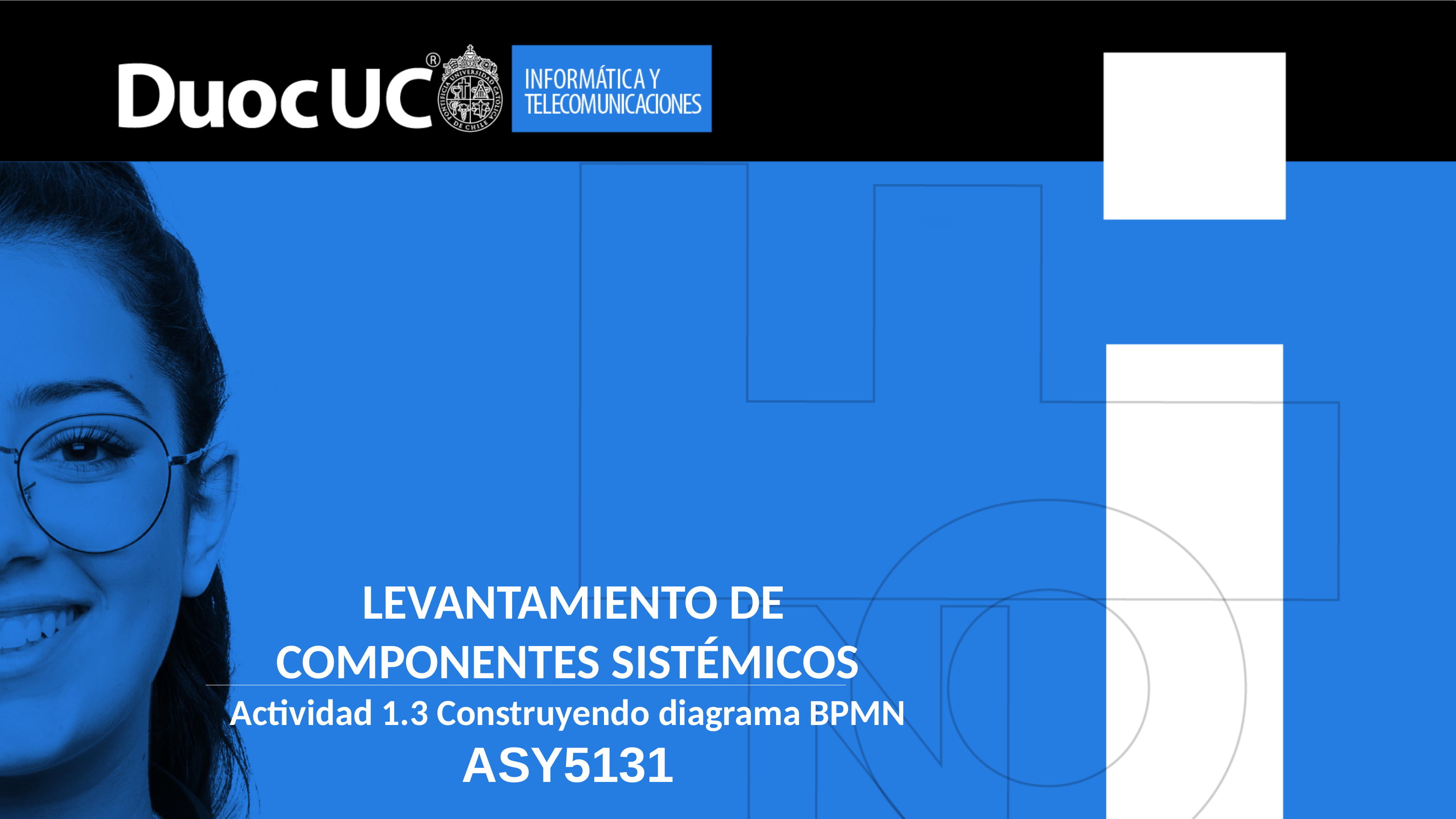

# LEVANTAMIENTO DE COMPONENTES SISTÉMICOS Actividad 1.3 Construyendo diagrama BPMN ASY5131